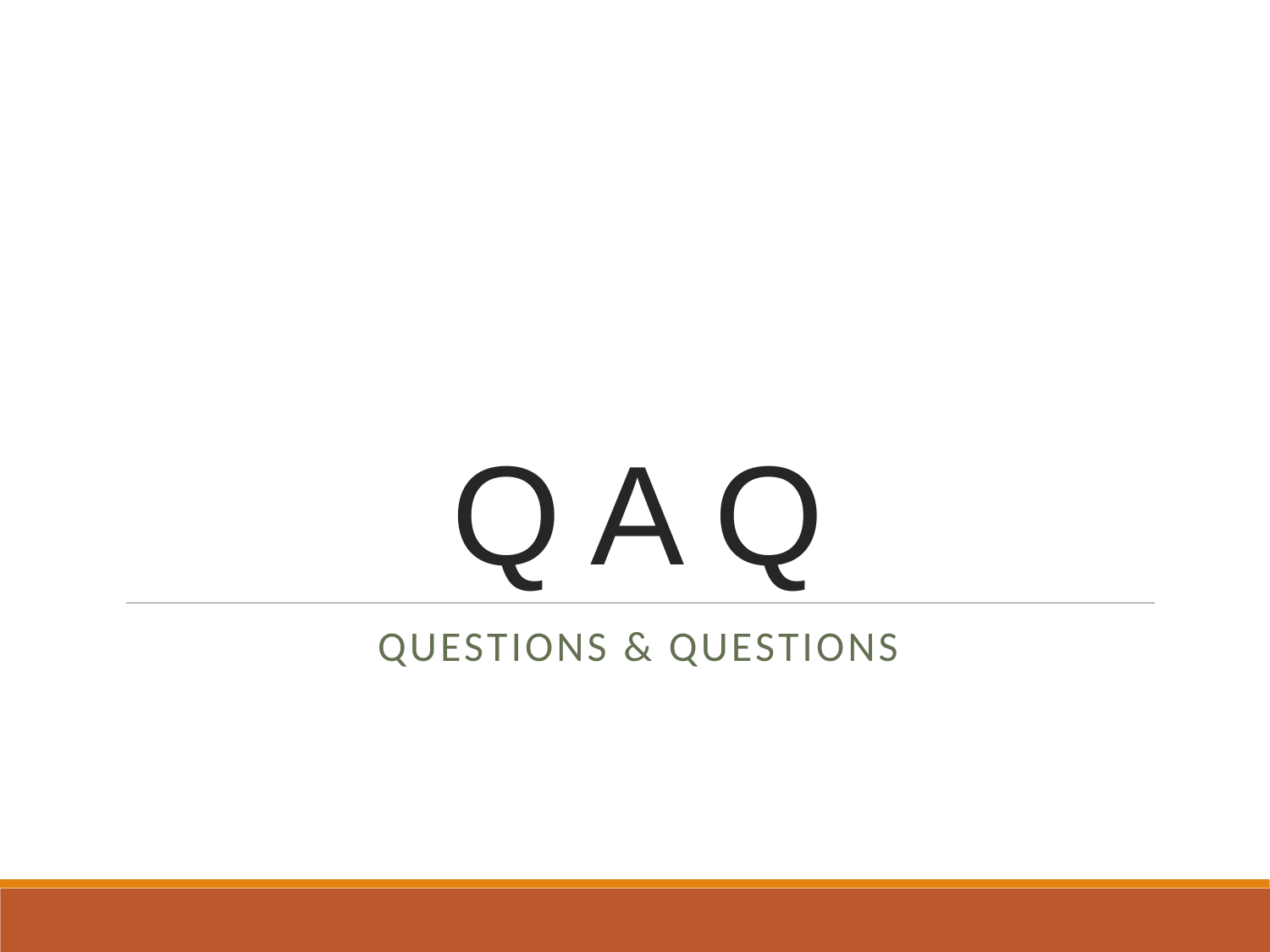

# Q A Q
QuestionS & QuestionS